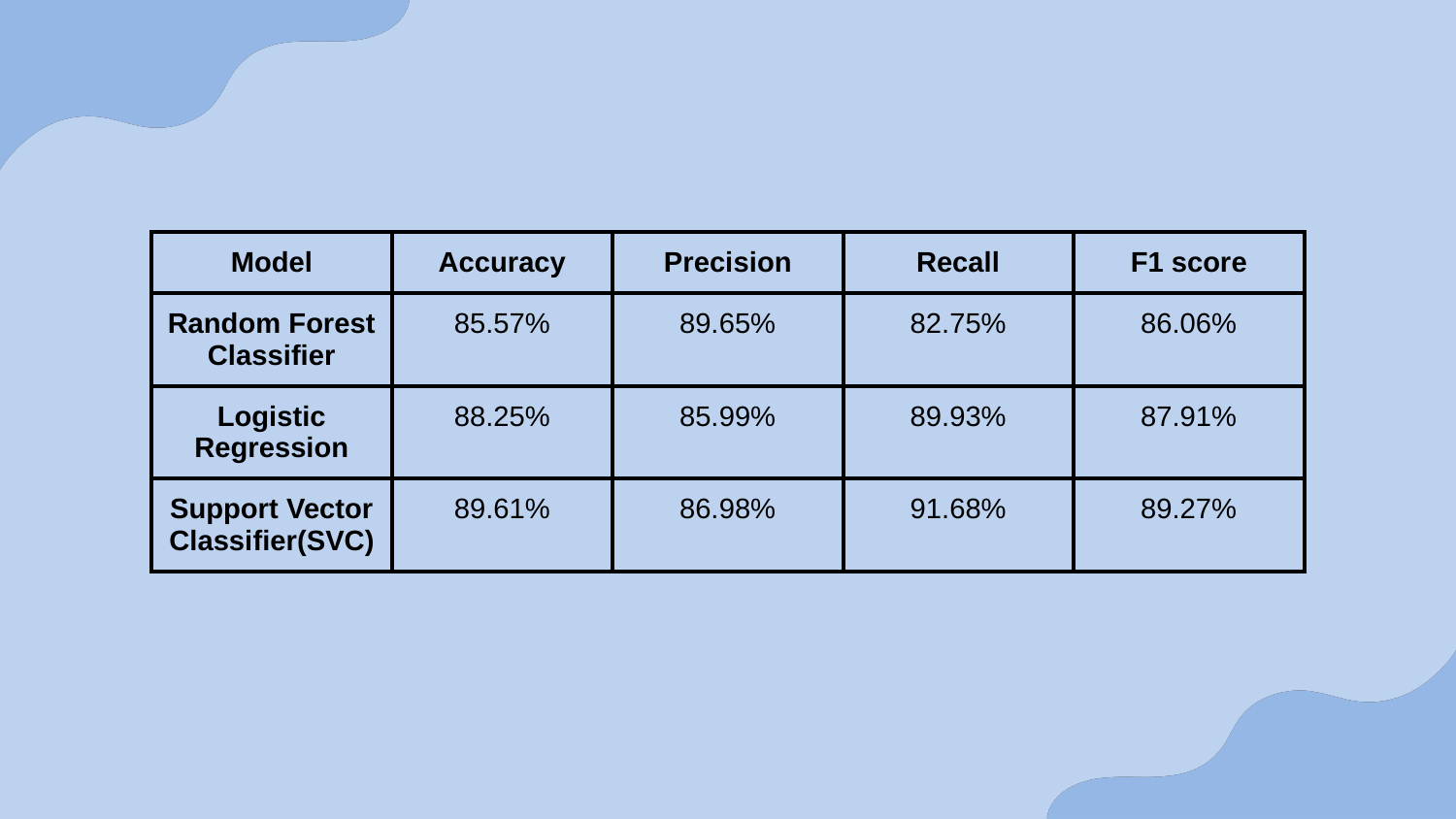

| Model | Accuracy | Precision | Recall | F1 score |
| --- | --- | --- | --- | --- |
| Random Forest Classifier | 85.57% | 89.65% | 82.75% | 86.06% |
| Logistic Regression | 88.25% | 85.99% | 89.93% | 87.91% |
| Support Vector Classifier(SVC) | 89.61% | 86.98% | 91.68% | 89.27% |